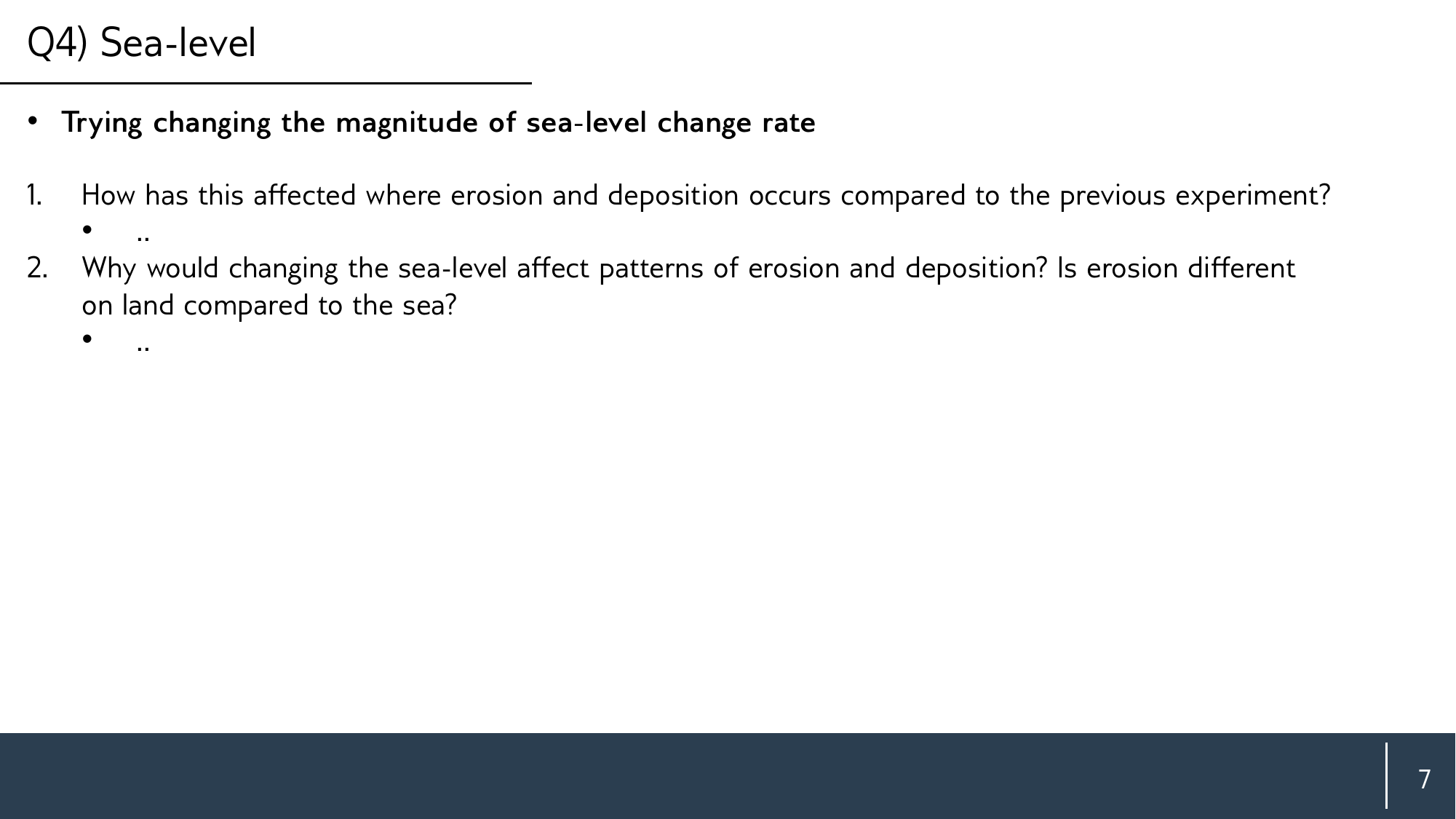

Q4) Sea-level
Trying changing the magnitude of sea-level change rate

How has this affected where erosion and deposition occurs compared to the previous experiment?
..
Why would changing the sea-level affect patterns of erosion and deposition? Is erosion different on land compared to the sea?
..

7